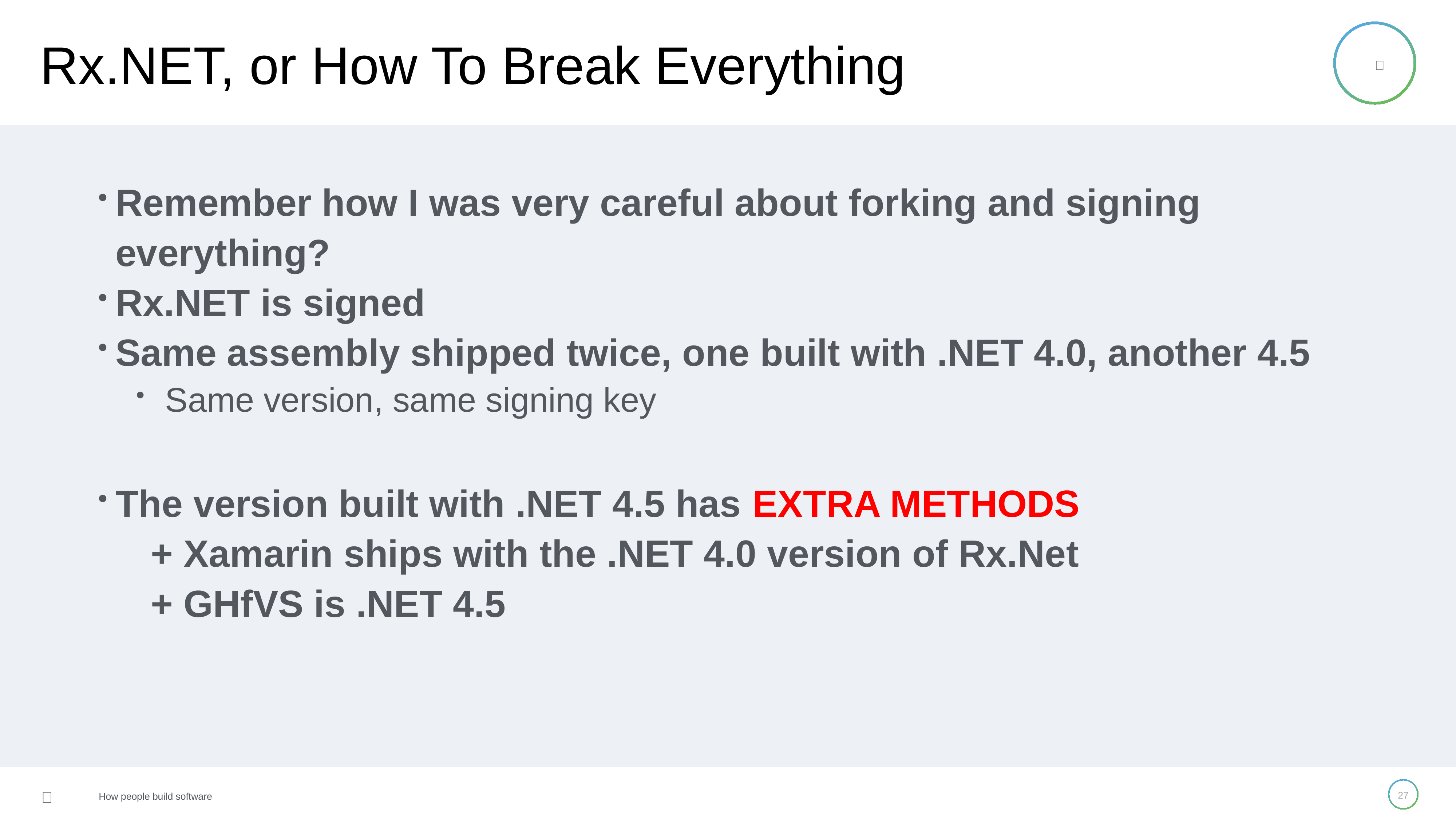

# Rx.NET, or How To Break Everything

Remember how I was very careful about forking and signing everything?
Rx.NET is signed
Same assembly shipped twice, one built with .NET 4.0, another 4.5
Same version, same signing key

The version built with .NET 4.5 has EXTRA METHODS
     + Xamarin ships with the .NET 4.0 version of Rx.Net
     + GHfVS is .NET 4.5
27